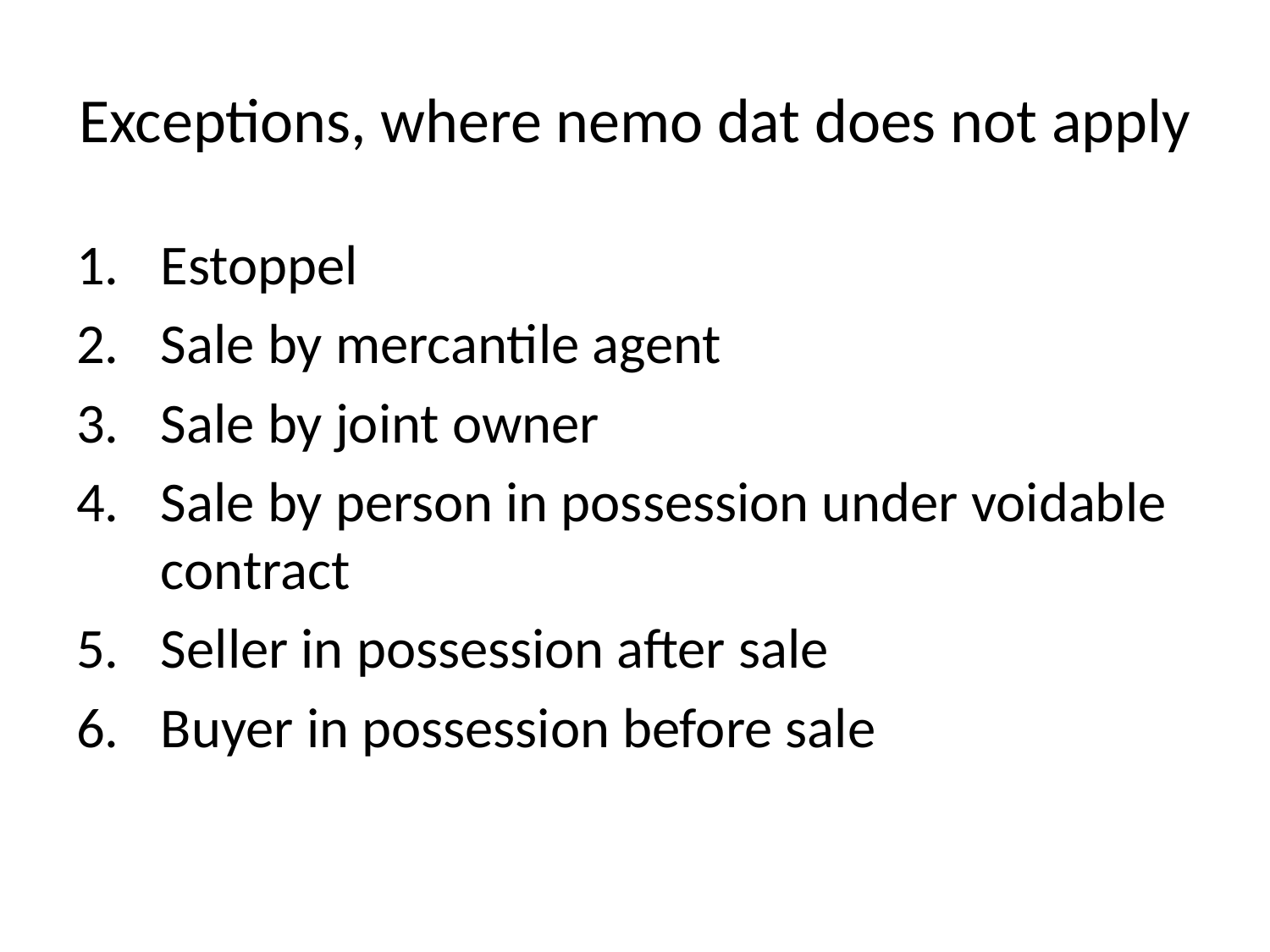

# Exceptions, where nemo dat does not apply
Estoppel
Sale by mercantile agent
Sale by joint owner
Sale by person in possession under voidable contract
Seller in possession after sale
Buyer in possession before sale